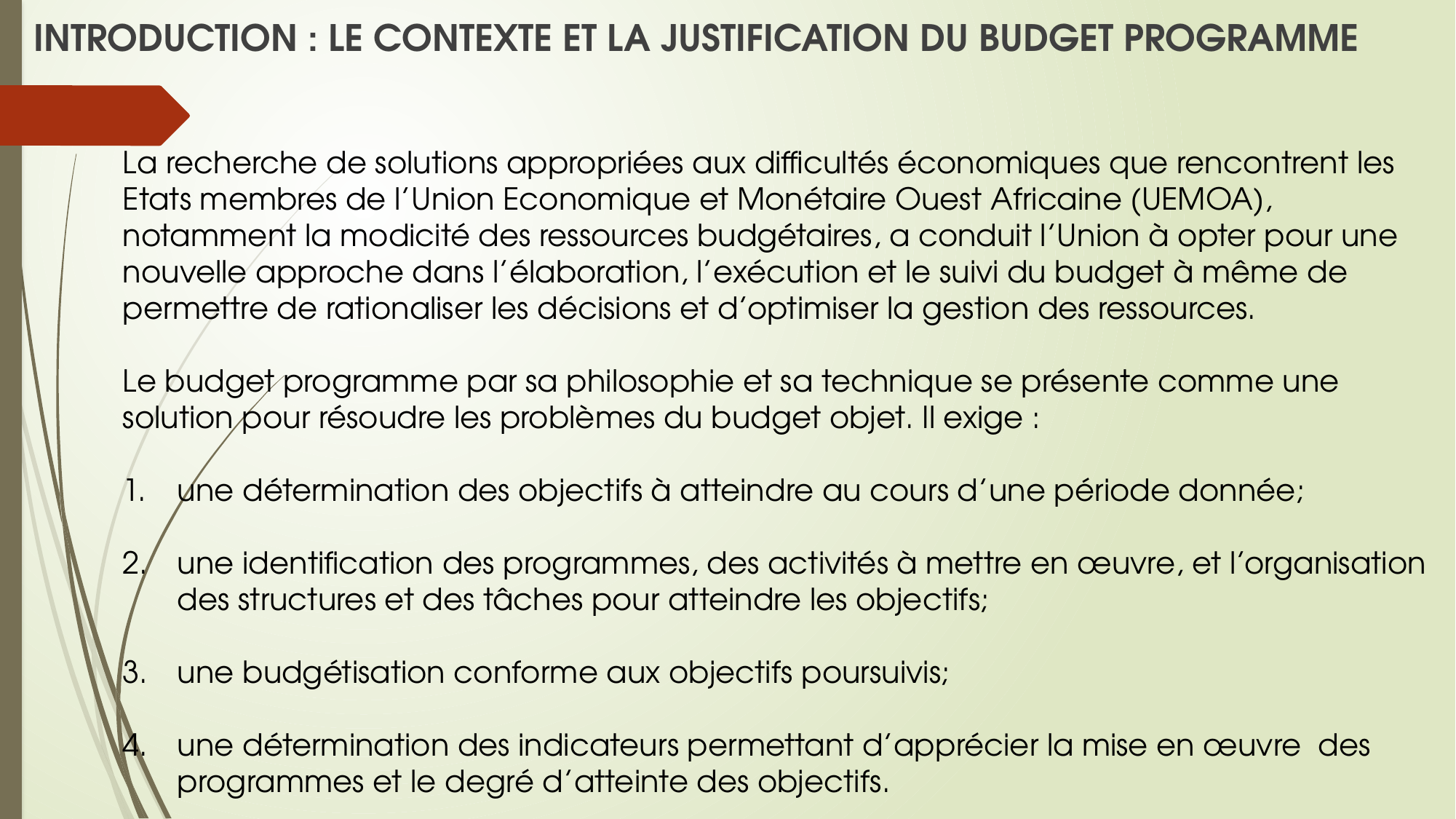

# INTRODUCTION : LE CONTEXTE ET LA JUSTIFICATION DU BUDGET PROGRAMME
3

La recherche de solutions appropriées aux difficultés économiques que rencontrent les Etats membres de l’Union Economique et Monétaire Ouest Africaine (UEMOA), notamment la modicité des ressources budgétaires, a conduit l’Union à opter pour une nouvelle approche dans l’élaboration, l’exécution et le suivi du budget à même de permettre de rationaliser les décisions et d’optimiser la gestion des ressources.

Le budget programme par sa philosophie et sa technique se présente comme une solution pour résoudre les problèmes du budget objet. Il exige :

une détermination des objectifs à atteindre au cours d’une période donnée;

une identification des programmes, des activités à mettre en œuvre, et l’organisation des structures et des tâches pour atteindre les objectifs;

une budgétisation conforme aux objectifs poursuivis;

une détermination des indicateurs permettant d’apprécier la mise en œuvre  des programmes et le degré d’atteinte des objectifs.